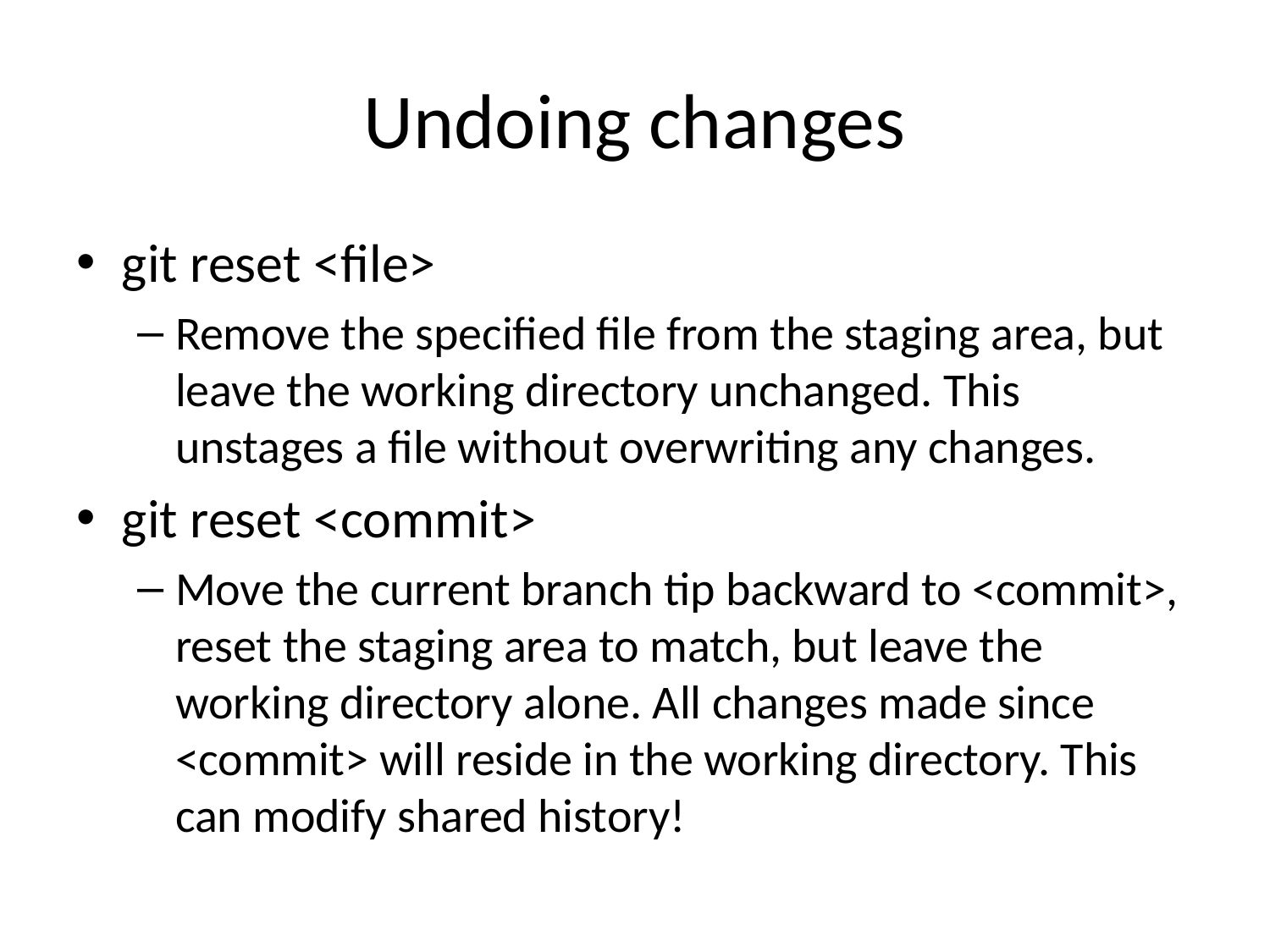

# Undoing changes
git reset <file>
Remove the specified file from the staging area, but leave the working directory unchanged. This unstages a file without overwriting any changes.
git reset <commit>
Move the current branch tip backward to <commit>, reset the staging area to match, but leave the working directory alone. All changes made since <commit> will reside in the working directory. This can modify shared history!